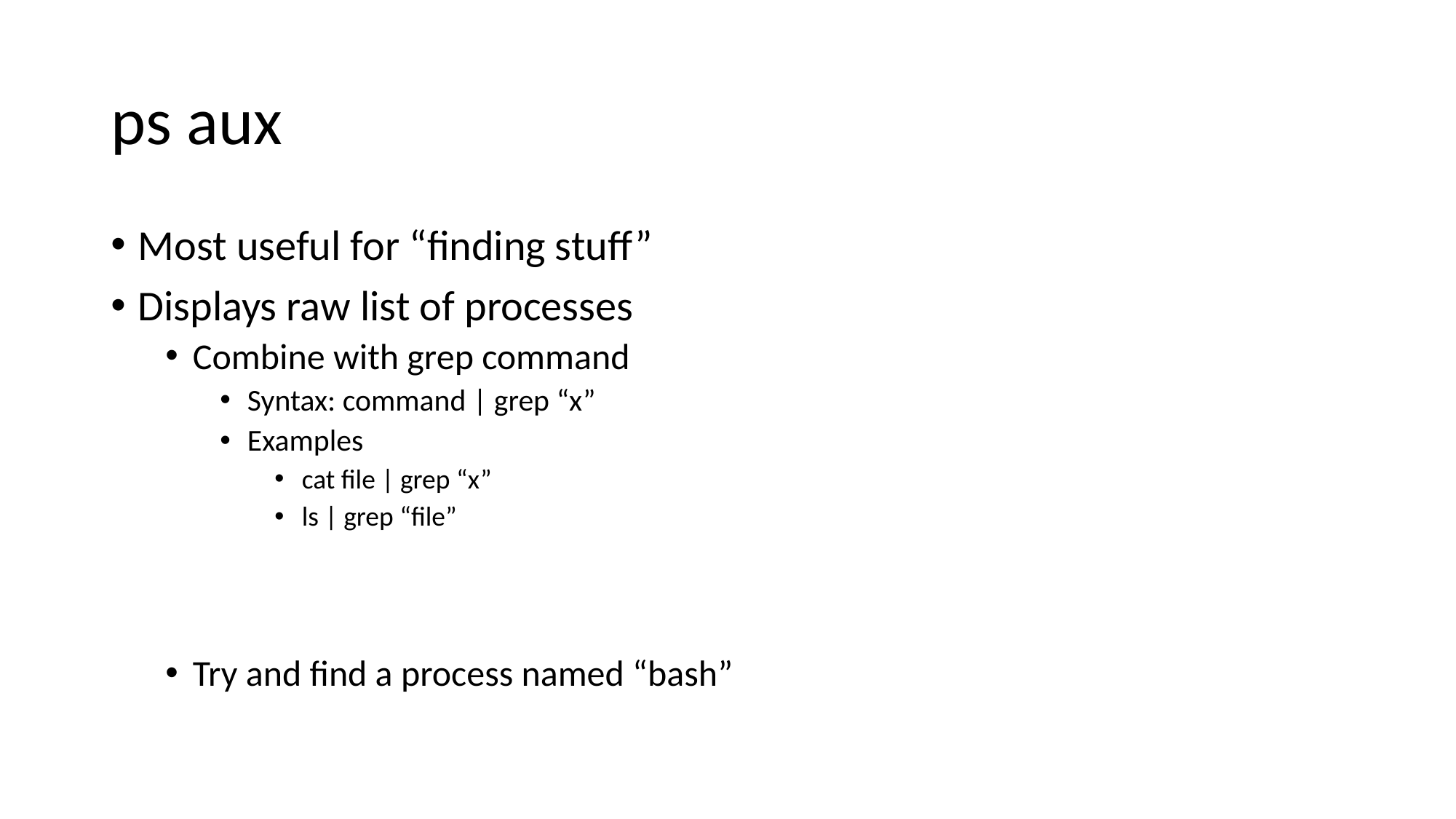

# ps aux
Most useful for “finding stuff”
Displays raw list of processes
Combine with grep command
Syntax: command | grep “x”
Examples
cat file | grep “x”
ls | grep “file”

Try and find a process named “bash”